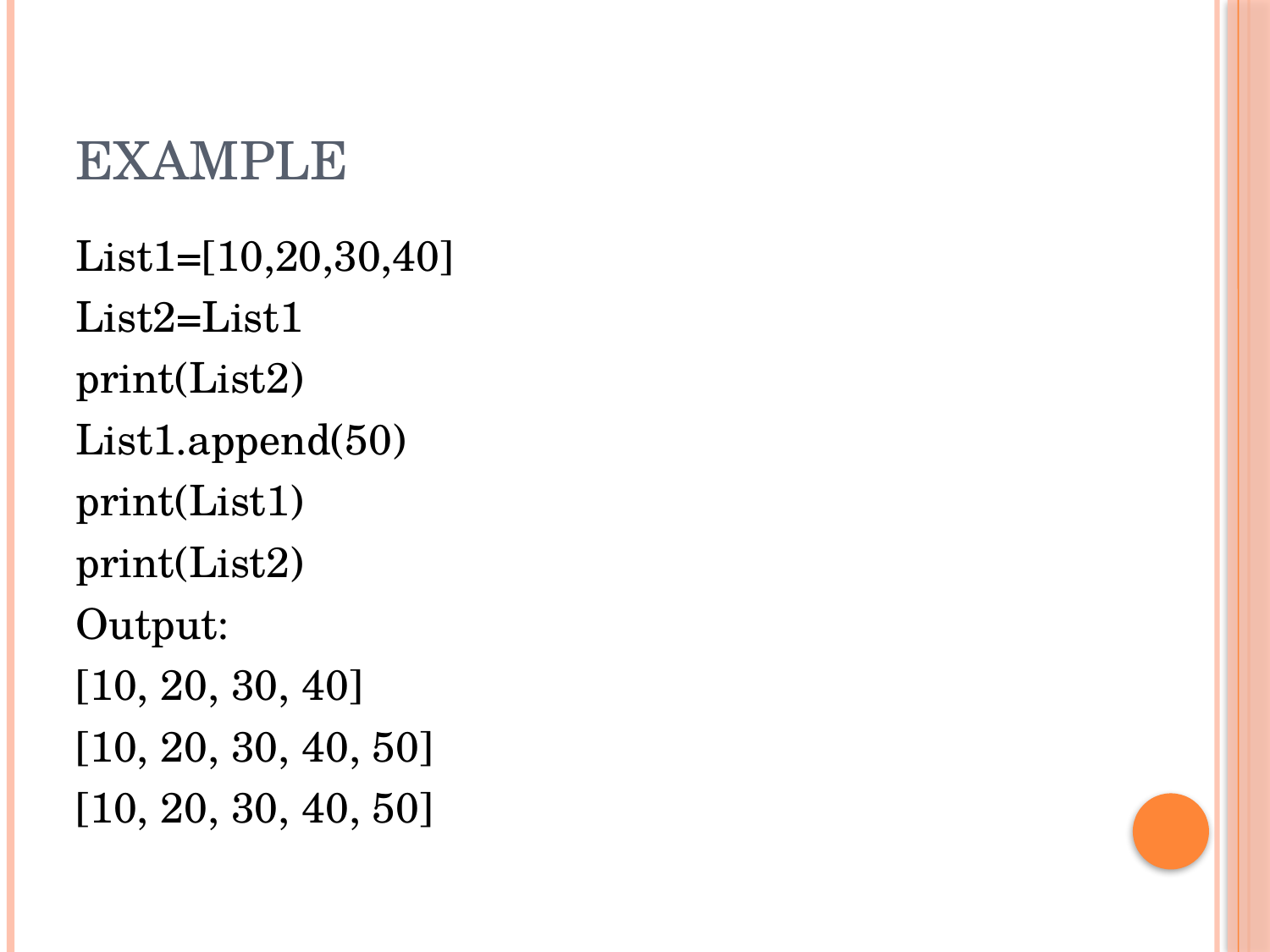

# example
List1=[10,20,30,40]
List2=List1
print(List2)
List1.append(50)
print(List1)
print(List2)
Output:
[10, 20, 30, 40]
[10, 20, 30, 40, 50]
[10, 20, 30, 40, 50]